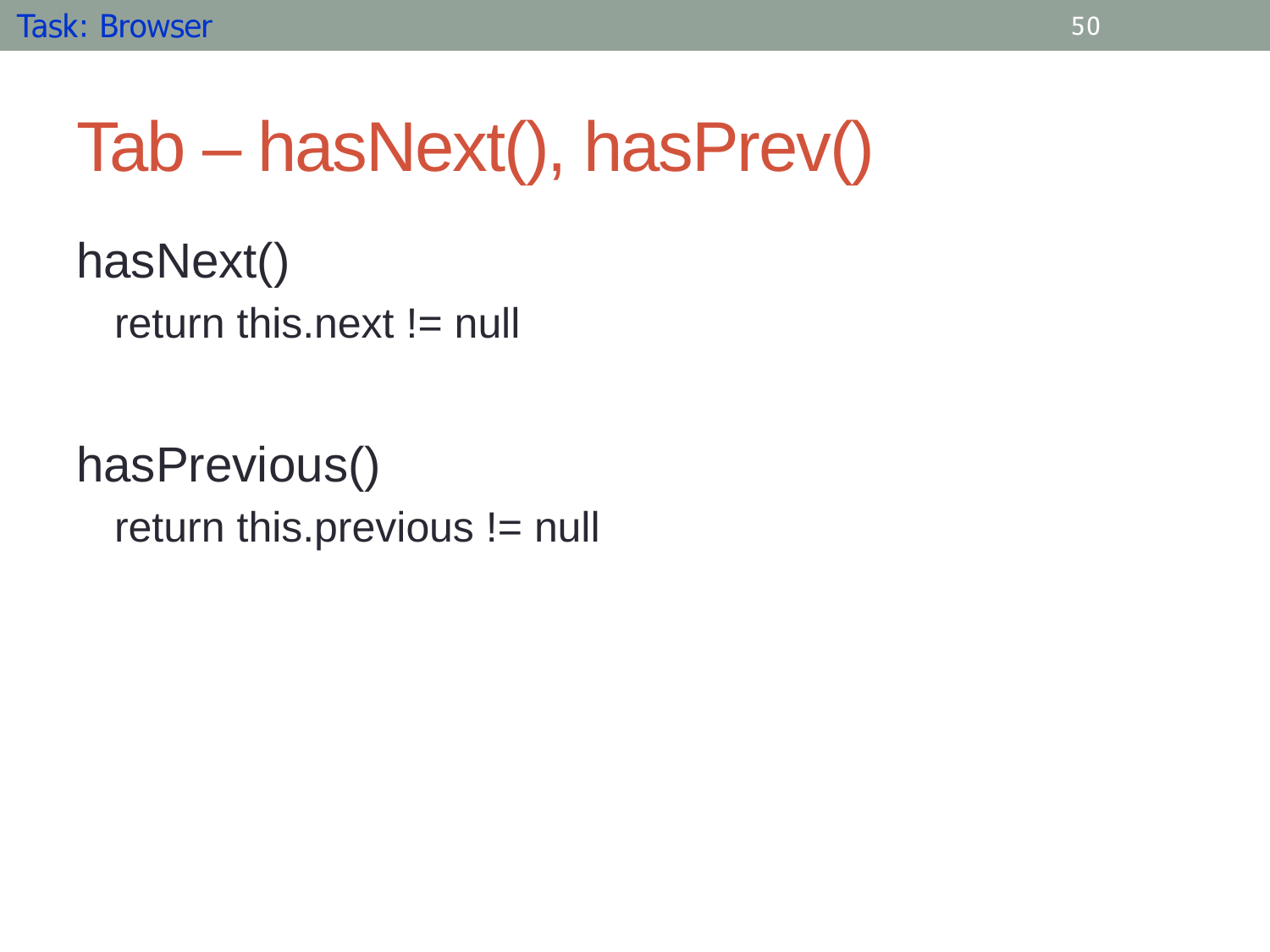

Task: Browser
50
# Tab – hasNext(), hasPrev()
hasNext()
return this.next != null

hasPrevious()
return this.previous != null